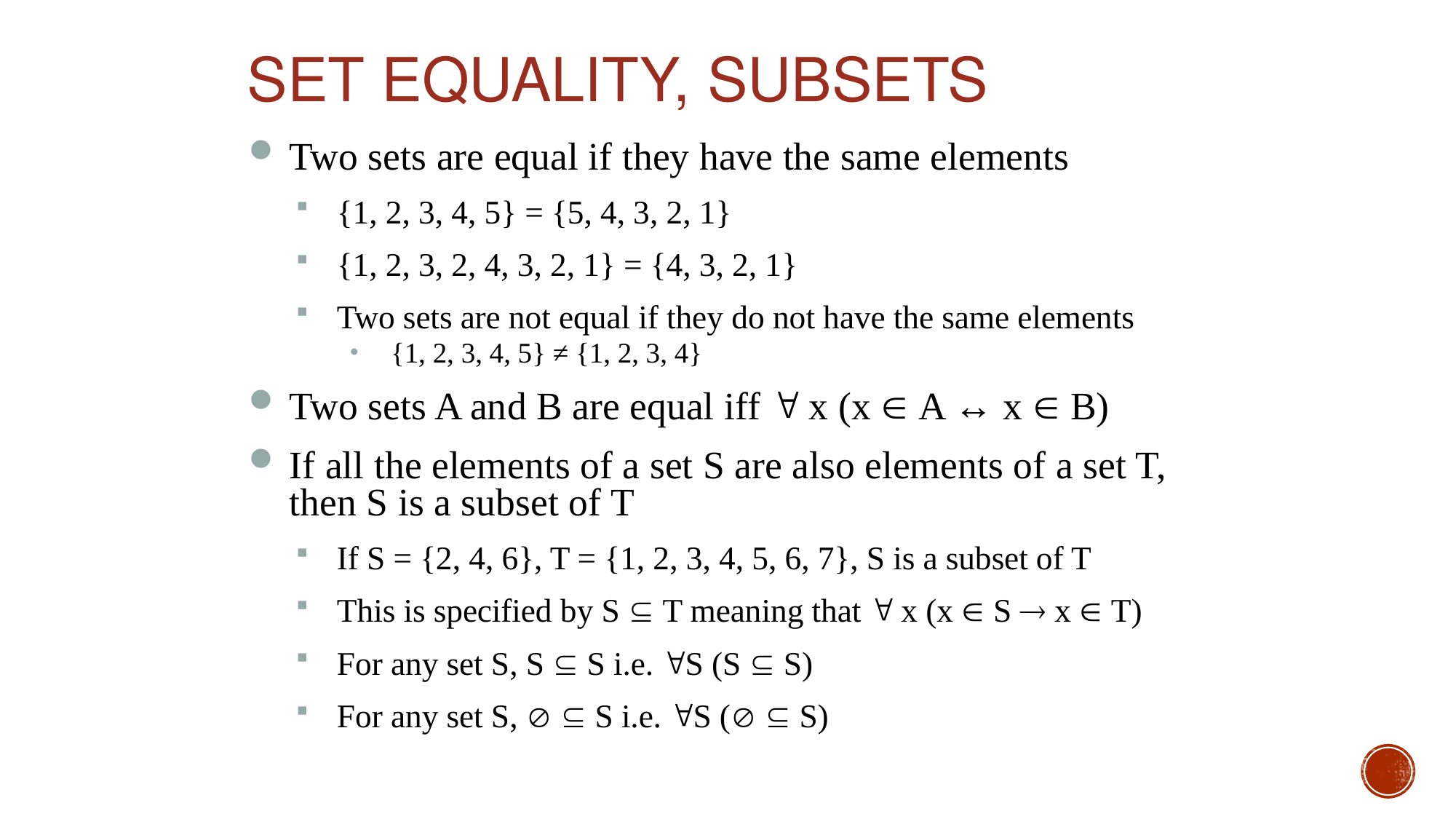

# Set Equality, Subsets
Two sets are equal if they have the same elements
{1, 2, 3, 4, 5} = {5, 4, 3, 2, 1}
{1, 2, 3, 2, 4, 3, 2, 1} = {4, 3, 2, 1}
Two sets are not equal if they do not have the same elements
{1, 2, 3, 4, 5} ≠ {1, 2, 3, 4}
Two sets A and B are equal iff ∀ x (x ∈ A ↔ x ∈ B)
If all the elements of a set S are also elements of a set T, then S is a subset of T
If S = {2, 4, 6}, T = {1, 2, 3, 4, 5, 6, 7}, S is a subset of T
This is specified by S ⊆ T meaning that ∀ x (x ∈ S → x ∈ T)
For any set S, S ⊆ S i.e. ∀S (S ⊆ S)
For any set S, ∅ ⊆ S i.e. ∀S (∅ ⊆ S)